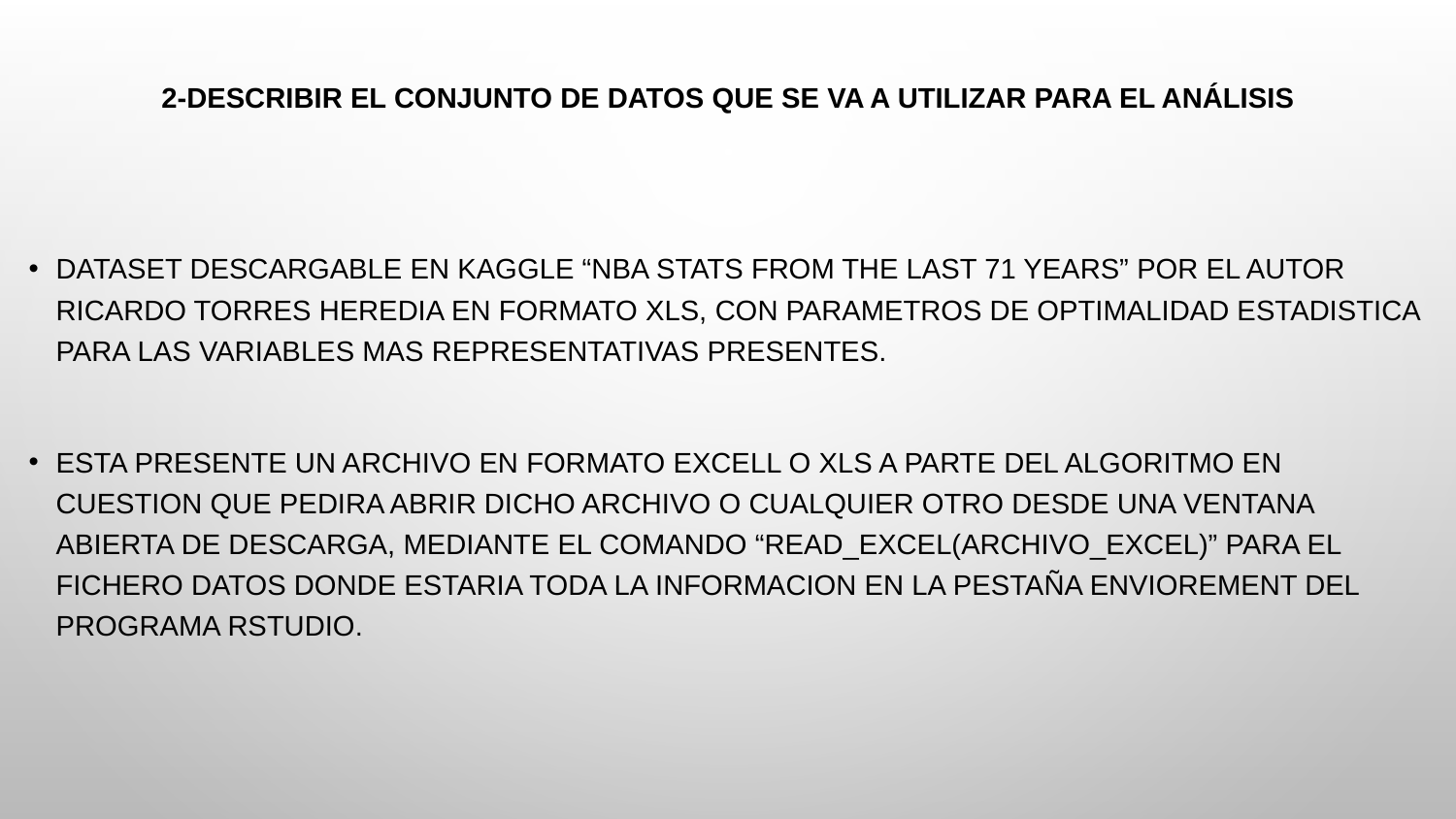

# 2-Describir el conjunto de datos que se va a utilizar para el análisis

Dataset descargable en Kaggle “NBA Stats from the last 71 Years” por el autor Ricardo Torres Heredia en formato xls, con parametros de optimalidad estadistica para las variables mas representativas presentes.

Esta presente un archivo en formato excell o xls a parte del algoritmo en cuestion que pedira abrir dicho archivo o cualquier otro desde una ventana abierta de descarga, mediante el comando “read_excel(archivo_excel)” para el fichero datos donde estaria toda la informacion en la pestaña enviorement del programa Rstudio.